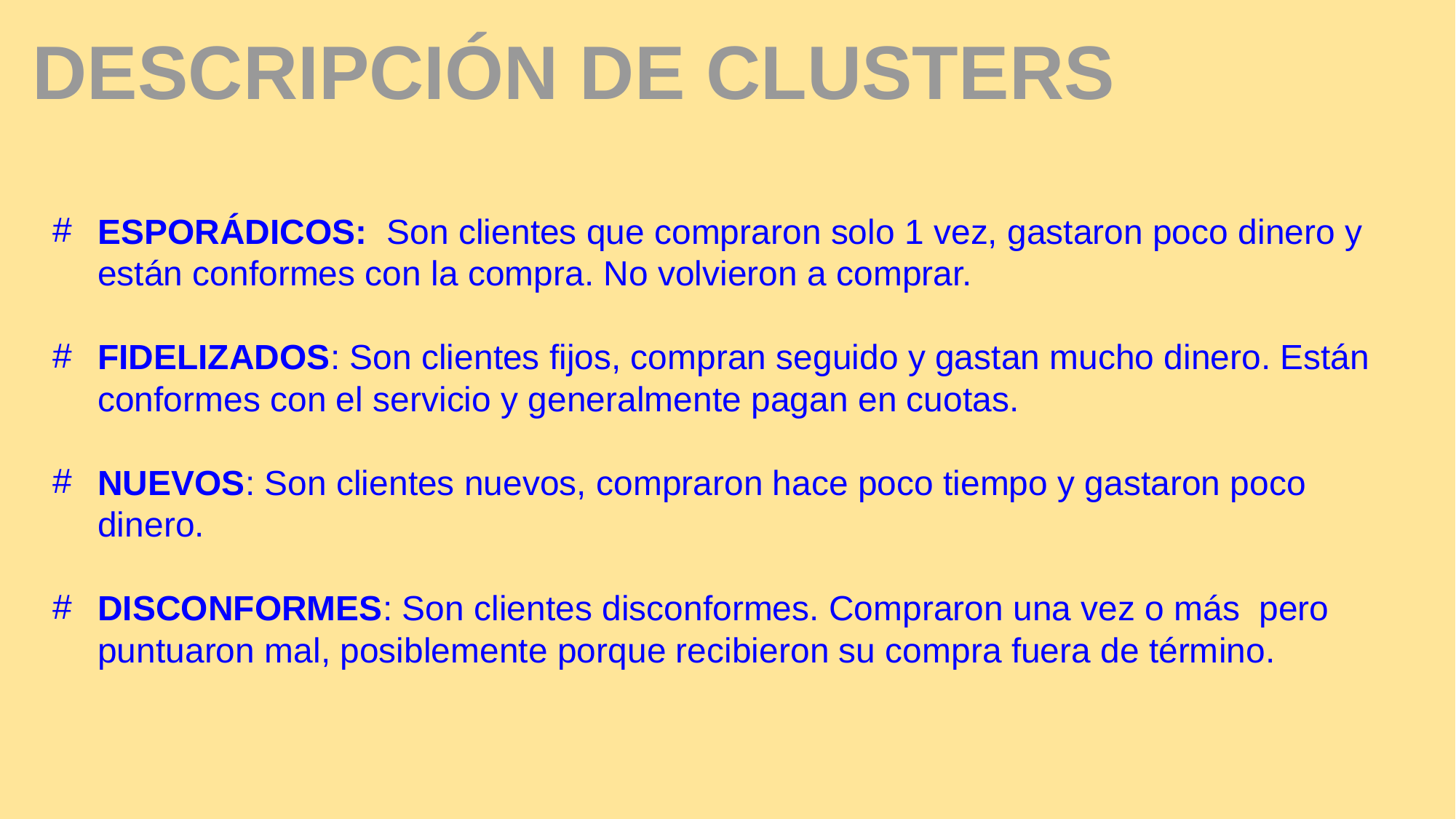

# DESCRIPCIÓN DE CLUSTERS
ESPORÁDICOS:  Son clientes que compraron solo 1 vez, gastaron poco dinero y están conformes con la compra. No volvieron a comprar.
FIDELIZADOS: Son clientes fijos, compran seguido y gastan mucho dinero. Están conformes con el servicio y generalmente pagan en cuotas.
NUEVOS: Son clientes nuevos, compraron hace poco tiempo y gastaron poco dinero.
DISCONFORMES: Son clientes disconformes. Compraron una vez o más  pero puntuaron mal, posiblemente porque recibieron su compra fuera de término.